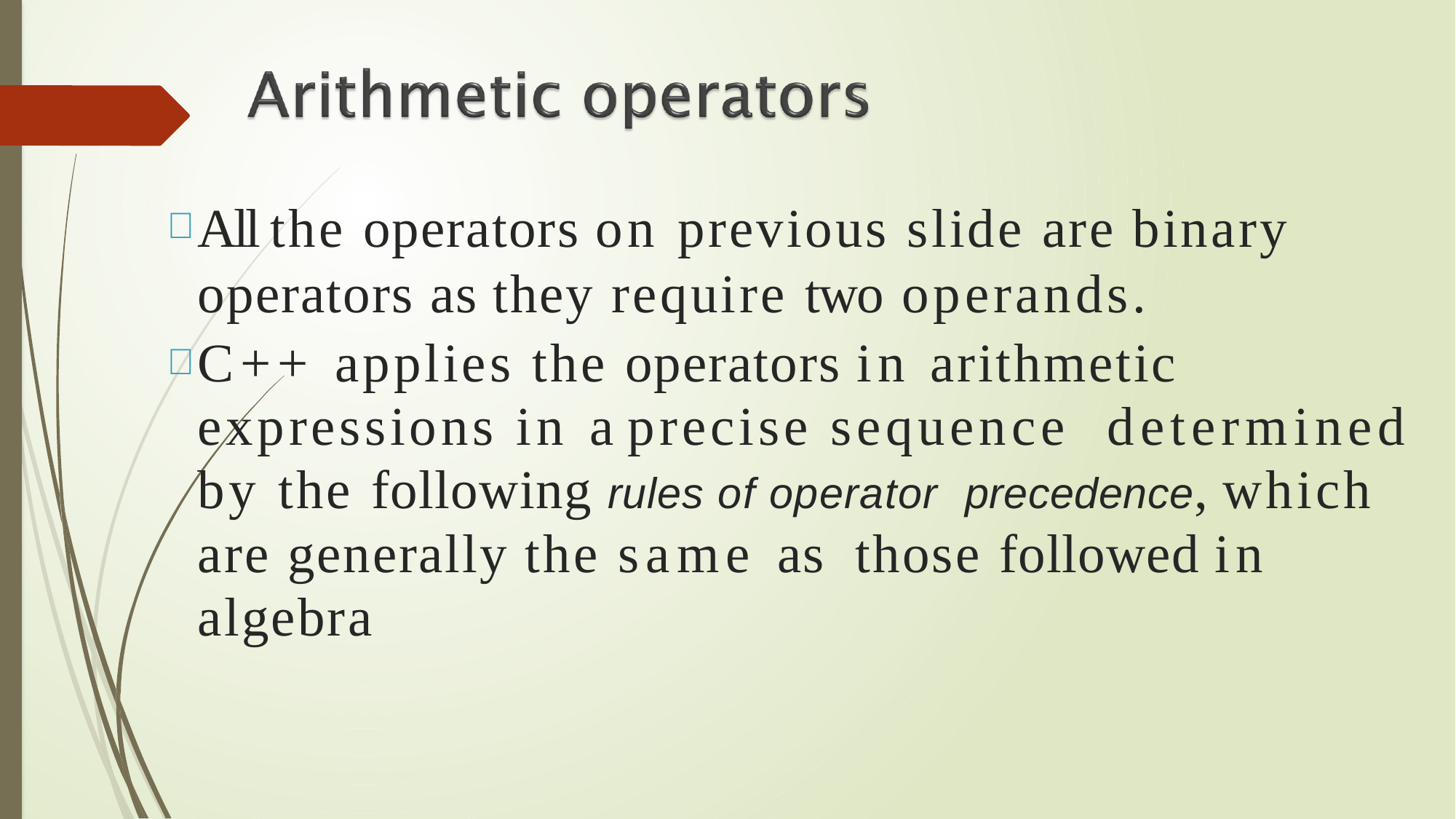

# All the operators on previous slide are binary  operators as they require two operands.
C++ applies the operators in arithmetic  expressions in a precise sequence  determined by the following rules of operator  precedence, which are generally the same as  those followed in algebra